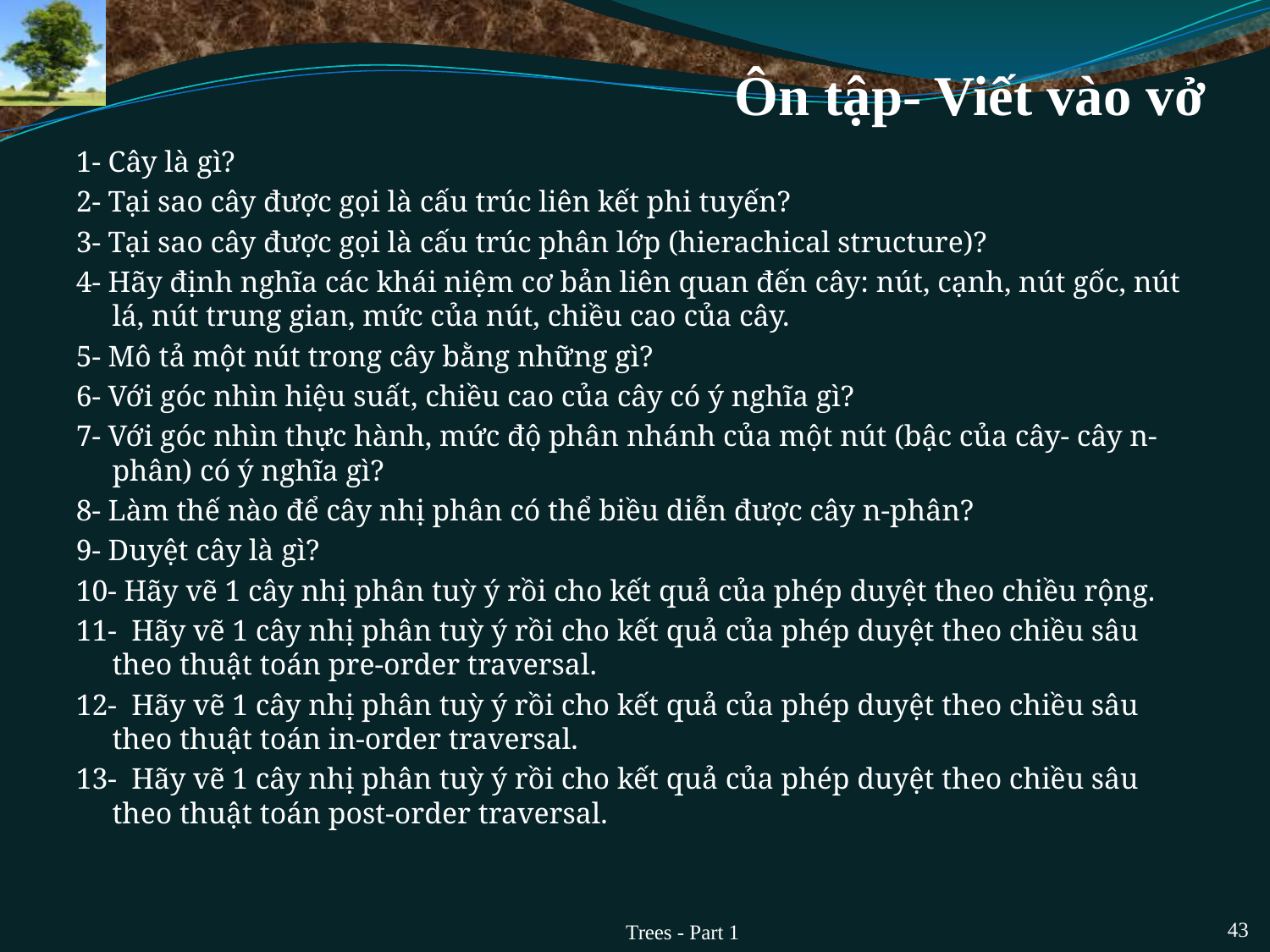

# Ôn tập- Viết vào vở
1- Cây là gì?
2- Tại sao cây được gọi là cấu trúc liên kết phi tuyến?
3- Tại sao cây được gọi là cấu trúc phân lớp (hierachical structure)?
4- Hãy định nghĩa các khái niệm cơ bản liên quan đến cây: nút, cạnh, nút gốc, nút lá, nút trung gian, mức của nút, chiều cao của cây.
5- Mô tả một nút trong cây bằng những gì?
6- Với góc nhìn hiệu suất, chiều cao của cây có ý nghĩa gì?
7- Với góc nhìn thực hành, mức độ phân nhánh của một nút (bậc của cây- cây n-phân) có ý nghĩa gì?
8- Làm thế nào để cây nhị phân có thể biều diễn được cây n-phân?
9- Duyệt cây là gì?
10- Hãy vẽ 1 cây nhị phân tuỳ ý rồi cho kết quả của phép duyệt theo chiều rộng.
11-  Hãy vẽ 1 cây nhị phân tuỳ ý rồi cho kết quả của phép duyệt theo chiều sâu theo thuật toán pre-order traversal.
12-  Hãy vẽ 1 cây nhị phân tuỳ ý rồi cho kết quả của phép duyệt theo chiều sâu theo thuật toán in-order traversal.
13-  Hãy vẽ 1 cây nhị phân tuỳ ý rồi cho kết quả của phép duyệt theo chiều sâu theo thuật toán post-order traversal.
Trees - Part 1
43